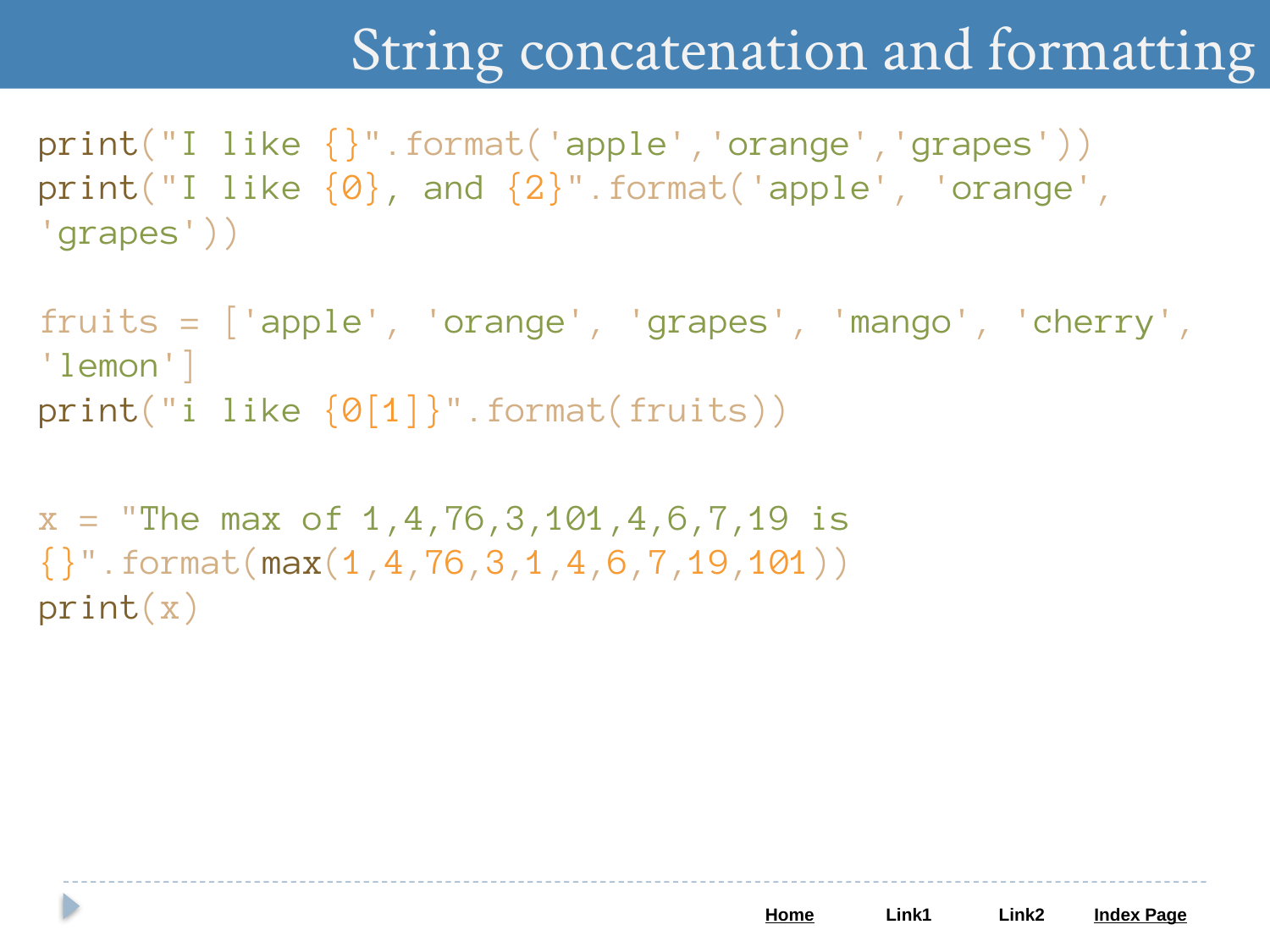

String concatenation and formatting
print("I like {}".format('apple','orange','grapes'))
print("I like {0}, and {2}".format('apple', 'orange', 'grapes'))
fruits = ['apple', 'orange', 'grapes', 'mango', 'cherry', 'lemon']
print("i like {0[1]}".format(fruits))
x = "The max of 1,4,76,3,101,4,6,7,19 is {}".format(max(1,4,76,3,1,4,6,7,19,101))
print(x)